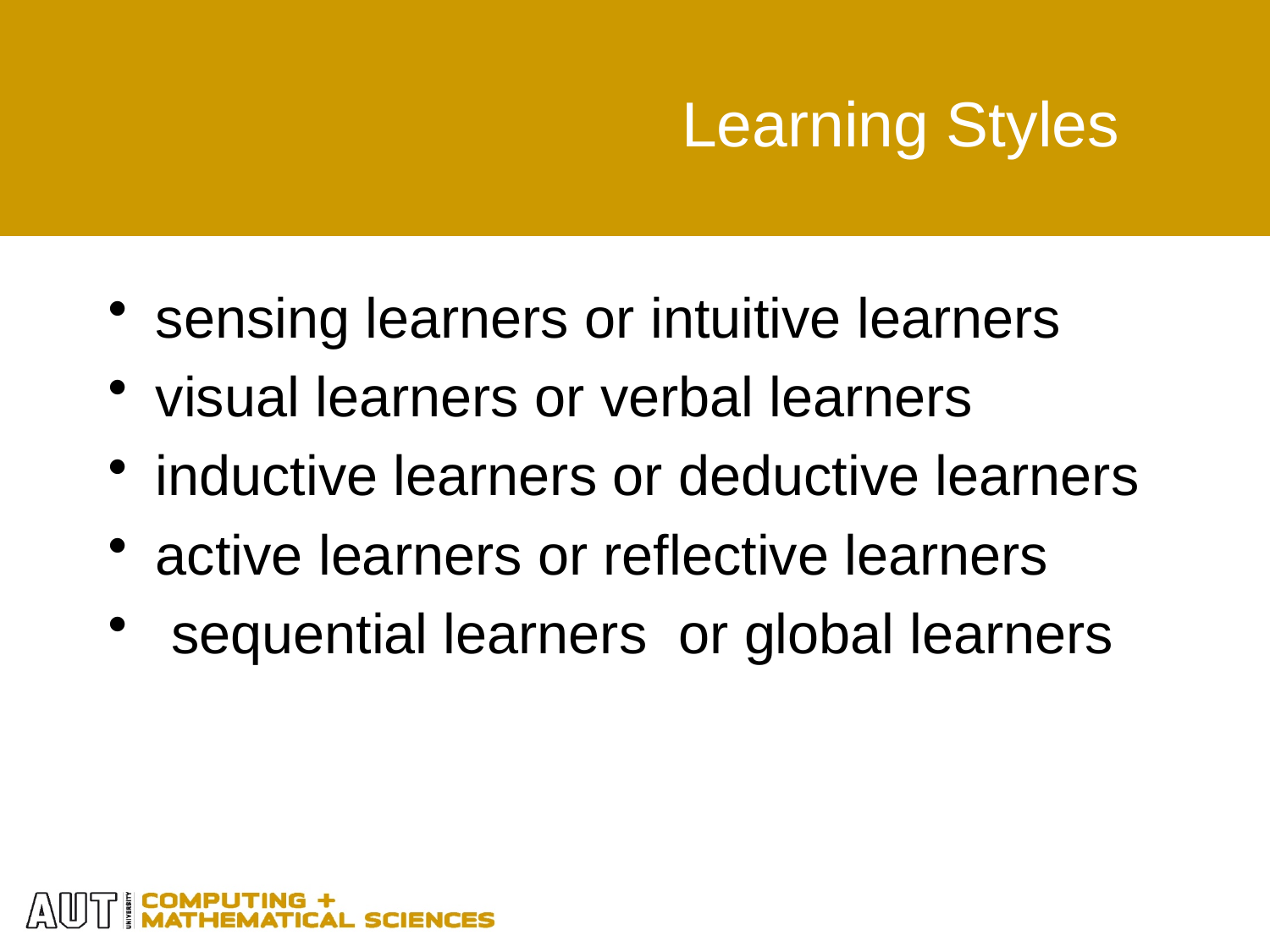

# Learning Styles
sensing learners or intuitive learners
visual learners or verbal learners
inductive learners or deductive learners
active learners or reflective learners
 sequential learners  or global learners